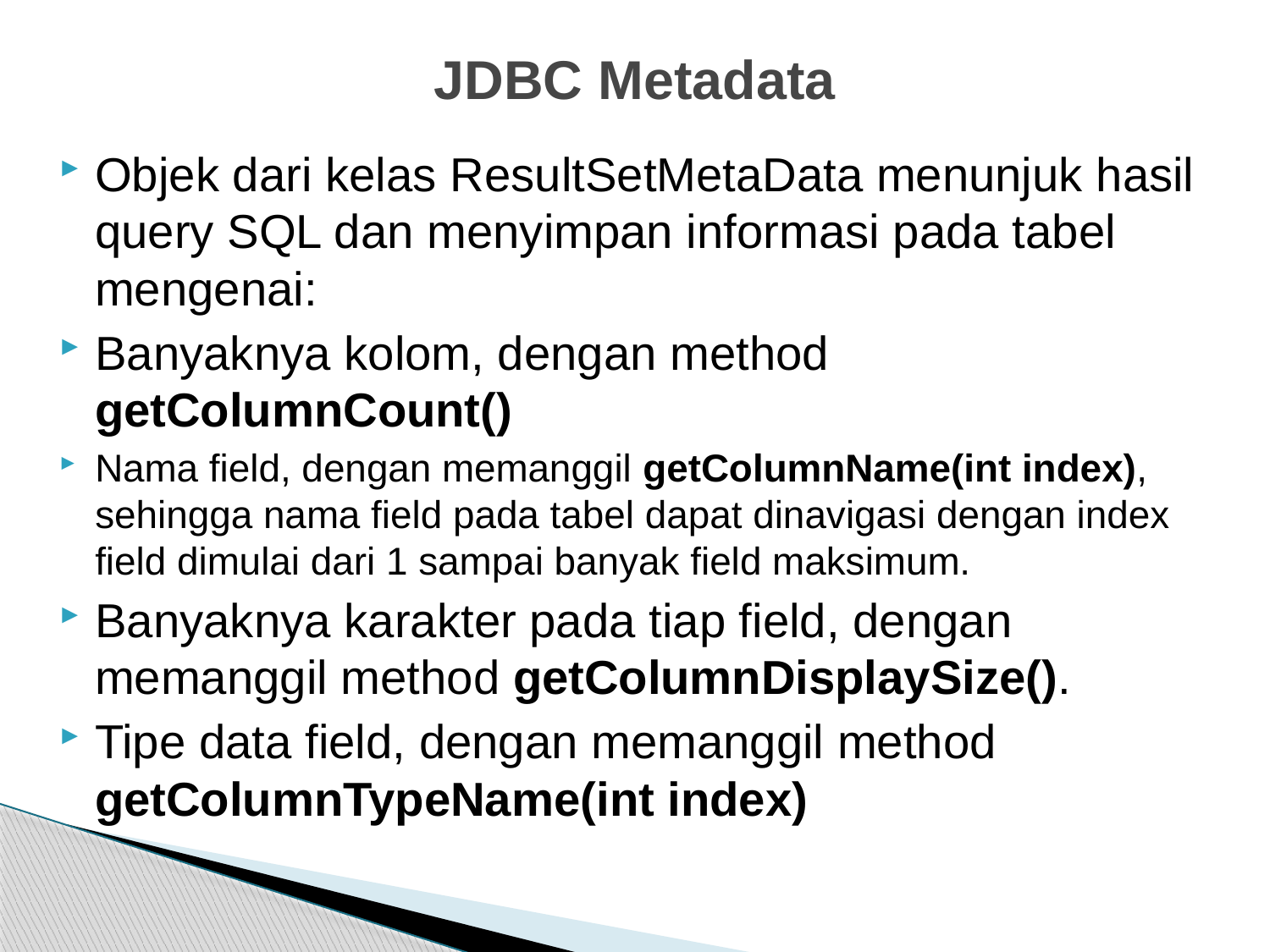

# JDBC Metadata
Objek dari kelas ResultSetMetaData menunjuk hasil query SQL dan menyimpan informasi pada tabel mengenai:
Banyaknya kolom, dengan method getColumnCount()
Nama field, dengan memanggil getColumnName(int index), sehingga nama field pada tabel dapat dinavigasi dengan index field dimulai dari 1 sampai banyak field maksimum.
Banyaknya karakter pada tiap field, dengan memanggil method getColumnDisplaySize().
Tipe data field, dengan memanggil method getColumnTypeName(int index)